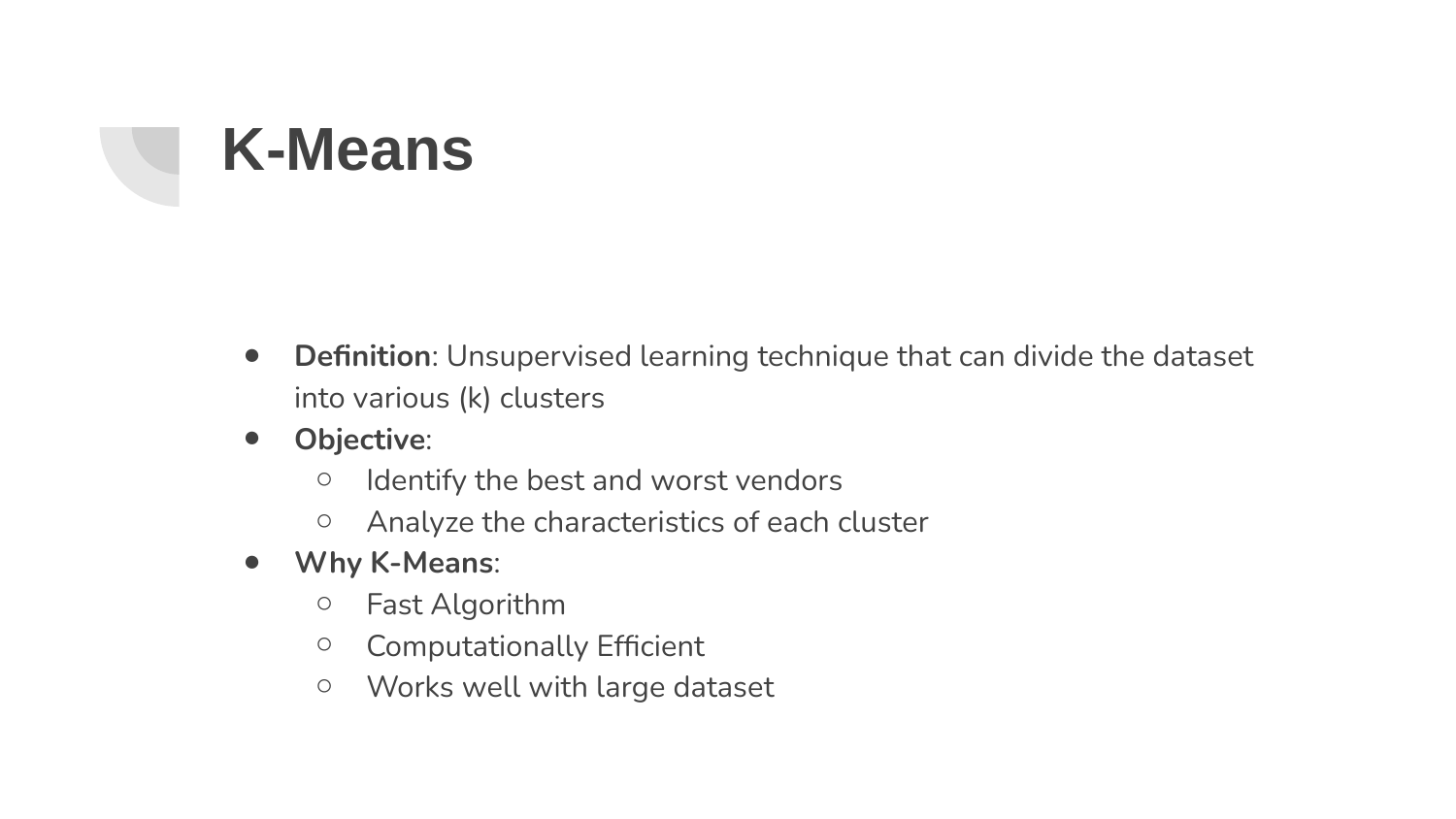

# K-Means
Definition: Unsupervised learning technique that can divide the dataset into various (k) clusters
Objective:
Identify the best and worst vendors
Analyze the characteristics of each cluster
Why K-Means:
Fast Algorithm
Computationally Efficient
Works well with large dataset